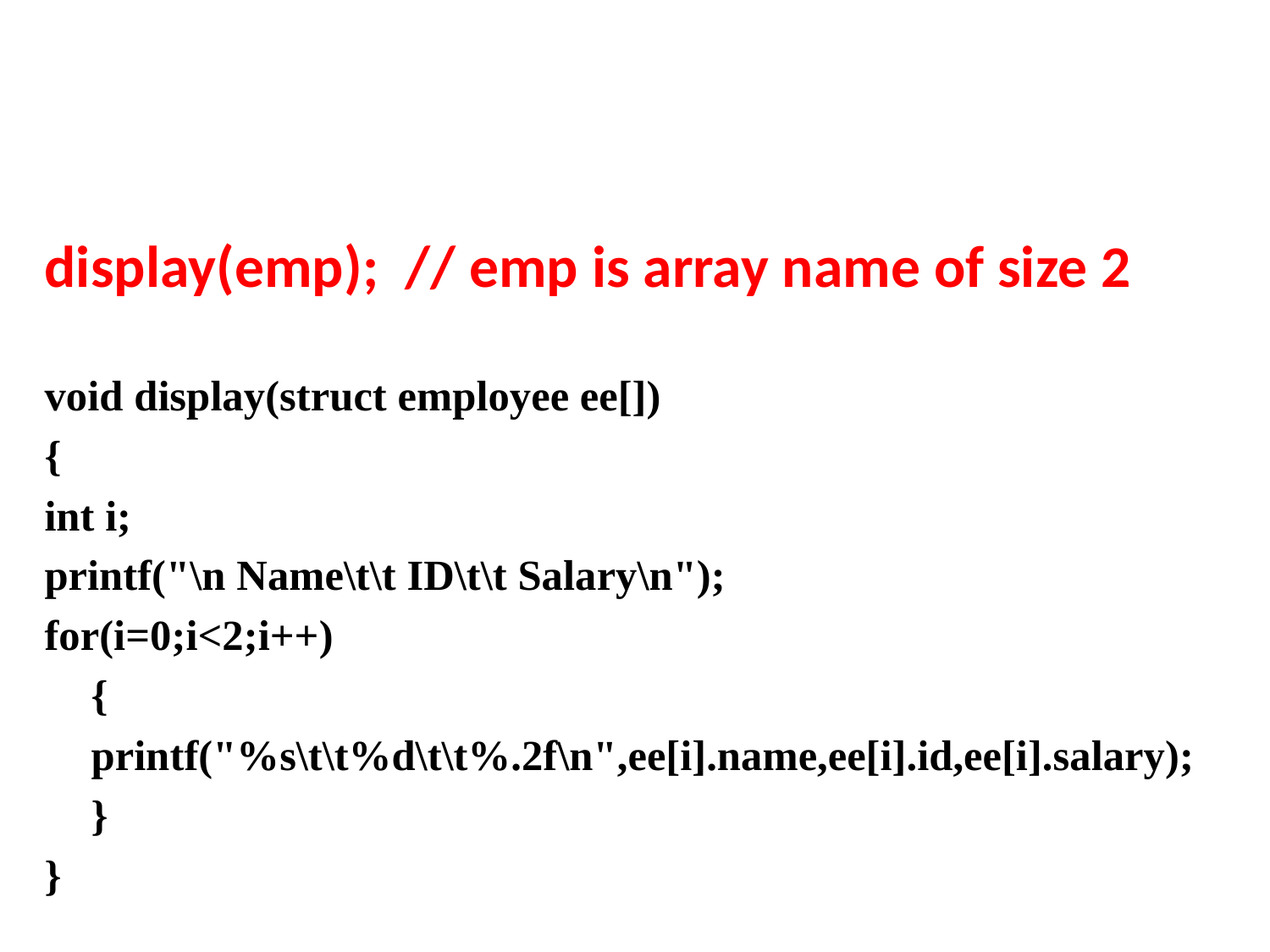

#
display(emp);  // emp is array name of size 2

void display(struct employee ee[])
{
int i;
printf("\n Name\t\t ID\t\t Salary\n");
for(i=0;i<2;i++)
	{
	printf("%s\t\t%d\t\t%.2f\n",ee[i].name,ee[i].id,ee[i].salary);
	}
}